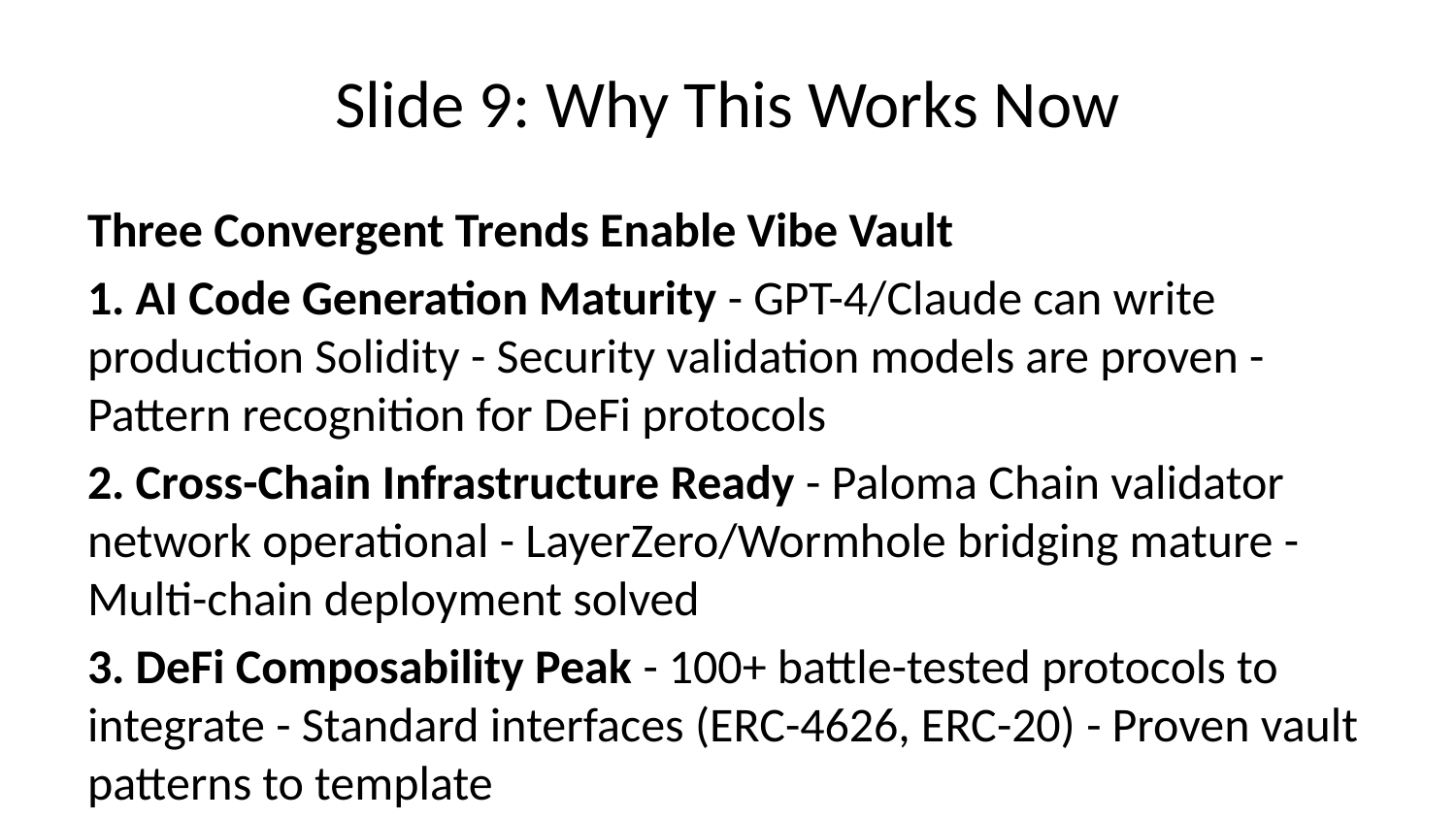

# Slide 9: Why This Works Now
Three Convergent Trends Enable Vibe Vault
1. AI Code Generation Maturity - GPT-4/Claude can write production Solidity - Security validation models are proven - Pattern recognition for DeFi protocols
2. Cross-Chain Infrastructure Ready - Paloma Chain validator network operational - LayerZero/Wormhole bridging mature - Multi-chain deployment solved
3. DeFi Composability Peak - 100+ battle-tested protocols to integrate - Standard interfaces (ERC-4626, ERC-20) - Proven vault patterns to template
The technology stack is ready. The market is waiting.